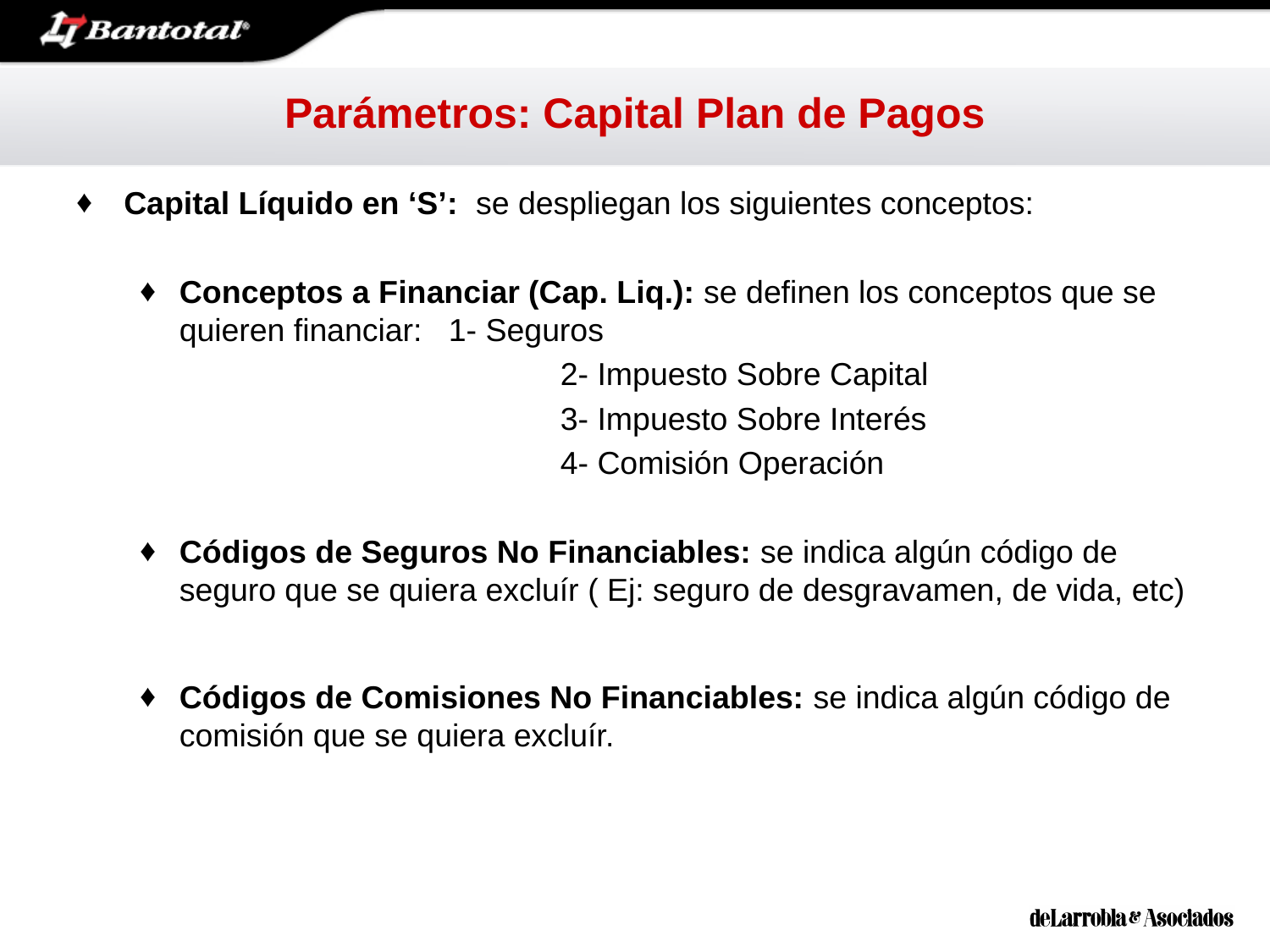

# Parámetros: Capital Plan de Pagos
Capital Líquido en ‘S’:  se despliegan los siguientes conceptos:

Conceptos a Financiar (Cap. Liq.): se definen los conceptos que se quieren financiar:   1- Seguros
				2- Impuesto Sobre Capital
				3- Impuesto Sobre Interés
				4- Comisión Operación

Códigos de Seguros No Financiables: se indica algún código de seguro que se quiera excluír ( Ej: seguro de desgravamen, de vida, etc)

Códigos de Comisiones No Financiables: se indica algún código de comisión que se quiera excluír.